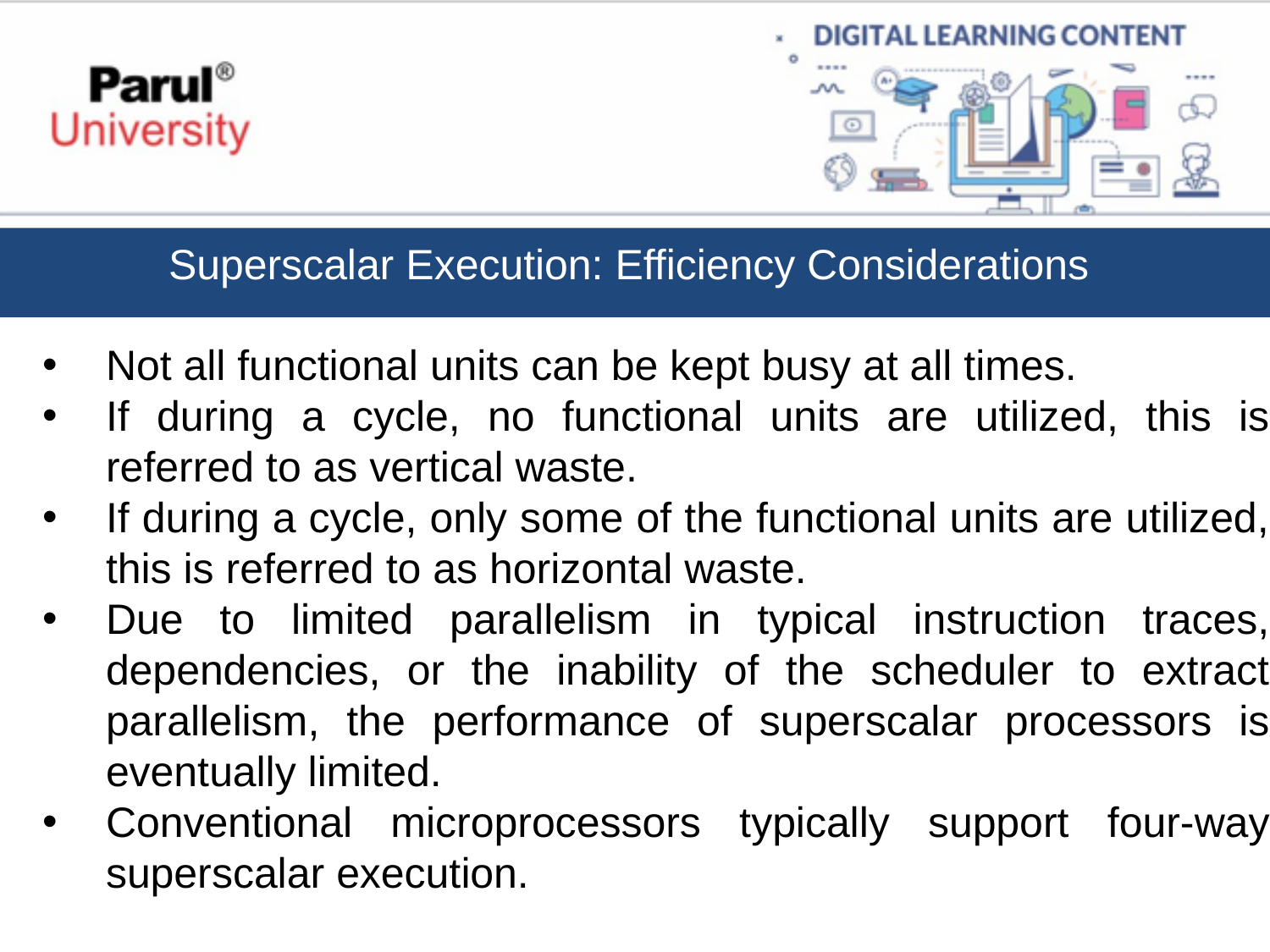

Superscalar Execution: Efficiency Considerations
Not all functional units can be kept busy at all times.
If during a cycle, no functional units are utilized, this is referred to as vertical waste.
If during a cycle, only some of the functional units are utilized, this is referred to as horizontal waste.
Due to limited parallelism in typical instruction traces, dependencies, or the inability of the scheduler to extract parallelism, the performance of superscalar processors is eventually limited.
Conventional microprocessors typically support four-way superscalar execution.